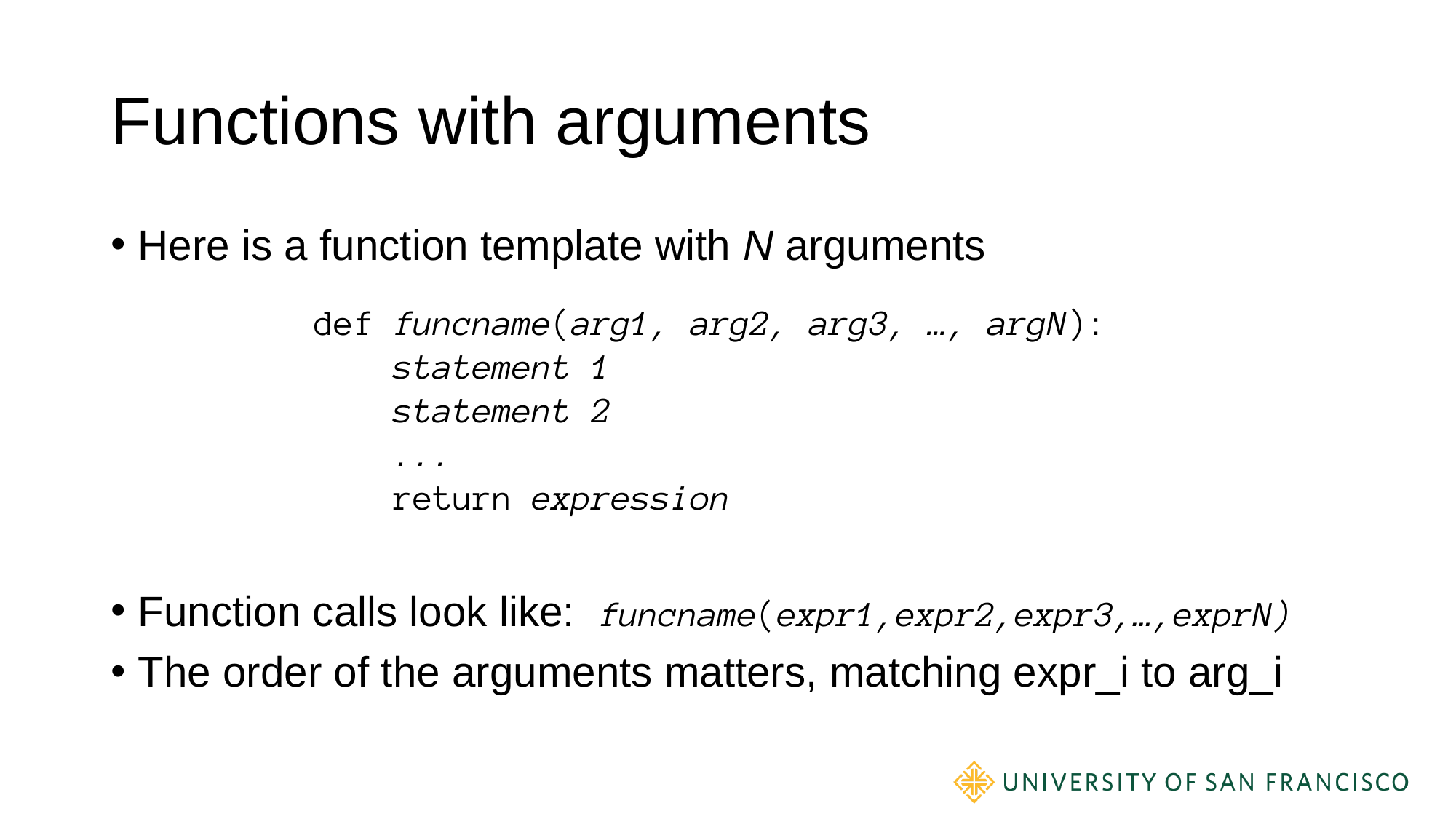

# Functions with arguments
Here is a function template with N arguments

Function calls look like:  funcname(expr1,expr2,expr3,…,exprN)
The order of the arguments matters, matching expr_i to arg_i
def funcname(arg1, arg2, arg3, …, argN):
    statement 1
    statement 2
    ...
    return expression